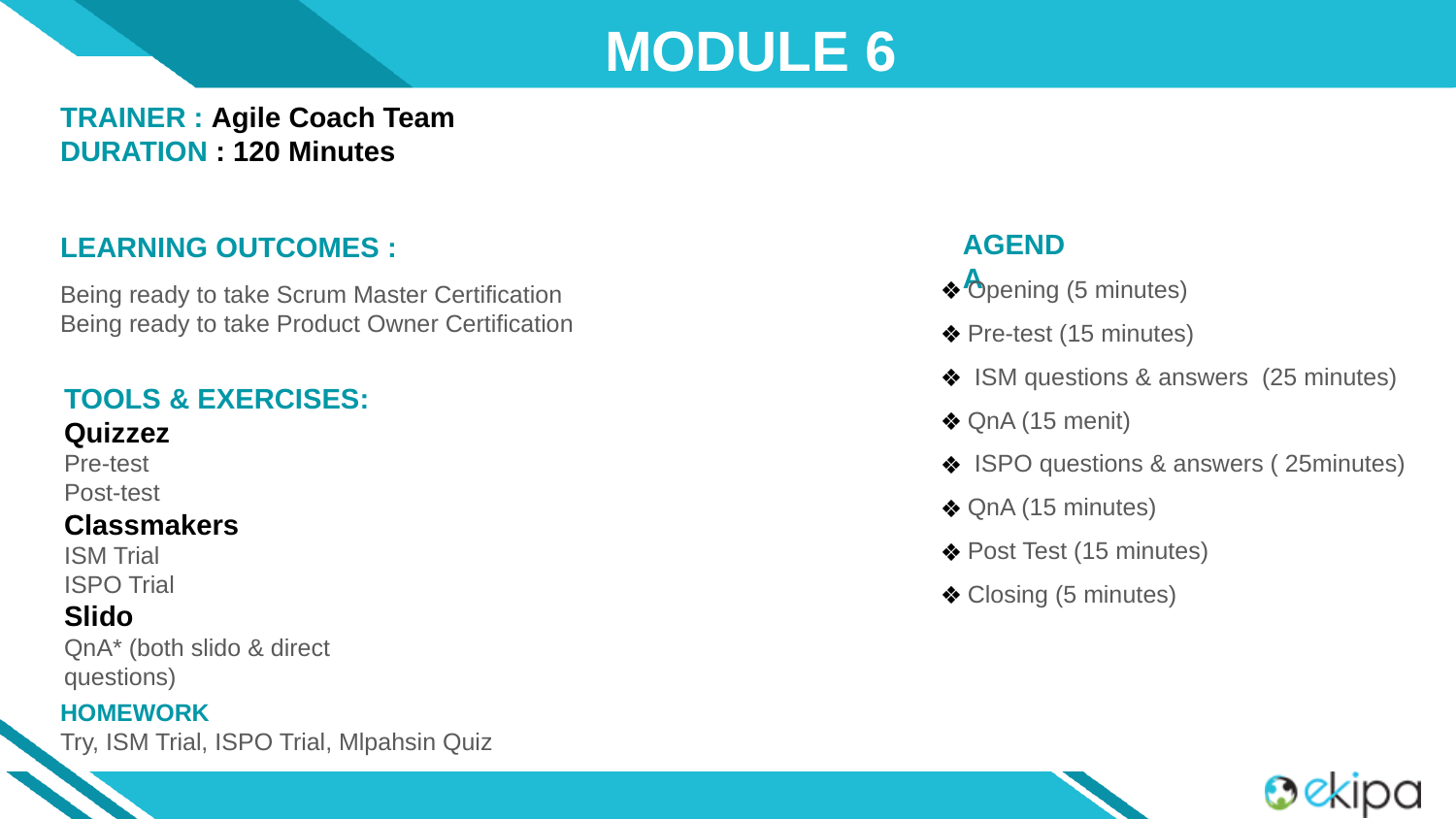

# MODULE 6
TRAINER : Agile Coach Team
DURATION : 120 Minutes

AGENDA
LEARNING OUTCOMES :
Opening (5 minutes)
Pre-test (15 minutes)
 ISM questions & answers  (25 minutes)
QnA (15 menit)
 ISPO questions & answers ( 25minutes)
QnA (15 minutes)
Post Test (15 minutes)
Closing (5 minutes)
Being ready to take Scrum Master Certification
Being ready to take Product Owner Certification
TOOLS & EXERCISES:
Quizzez
Pre-test
Post-test
Classmakers
ISM Trial
ISPO Trial
Slido
QnA* (both slido & direct questions)
HOMEWORK
Try, ISM Trial, ISPO Trial, Mlpahsin Quiz